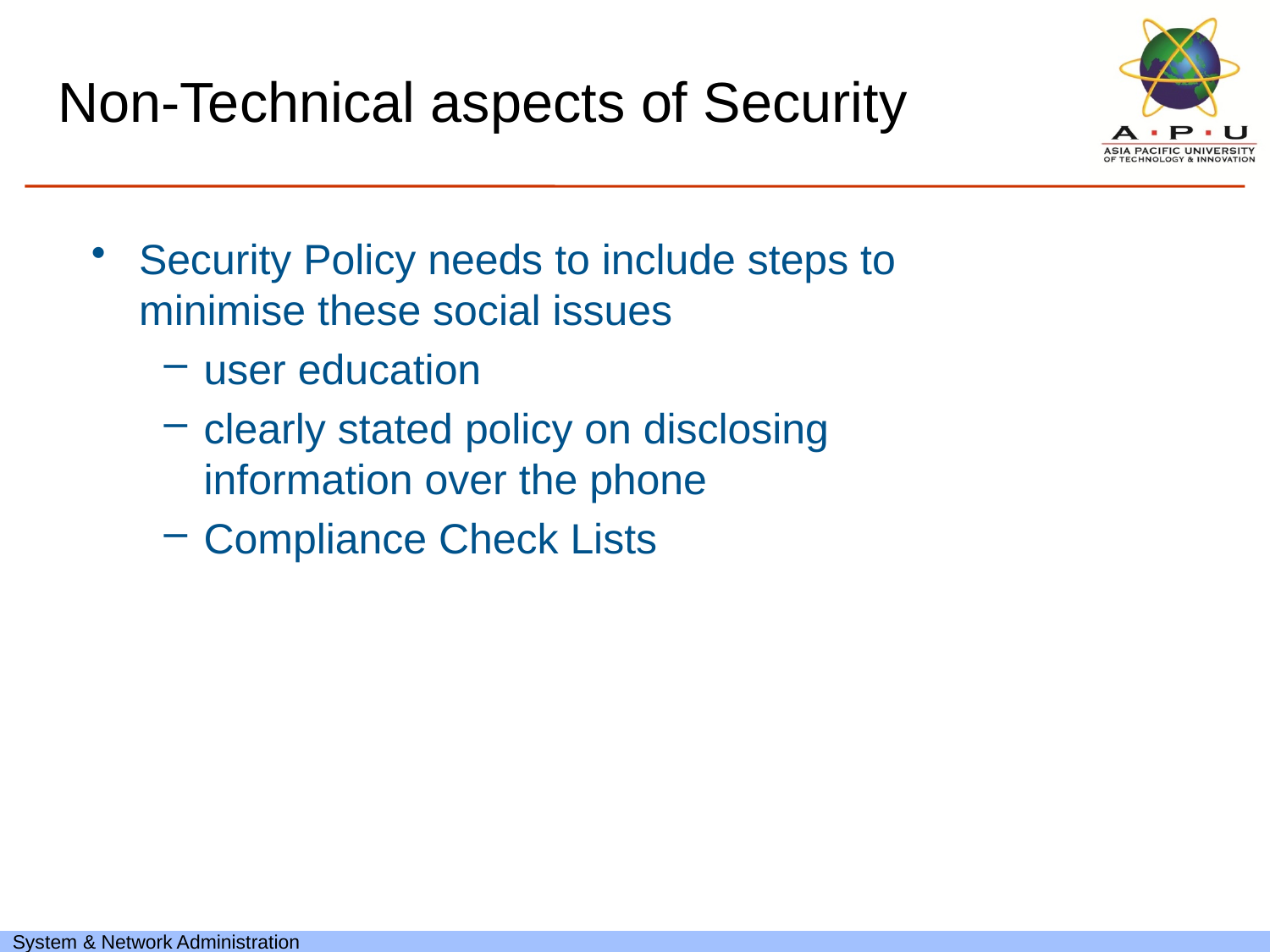

Non-Technical aspects of Security
Security Policy needs to include steps to minimise these social issues
user education
clearly stated policy on disclosing information over the phone
Compliance Check Lists